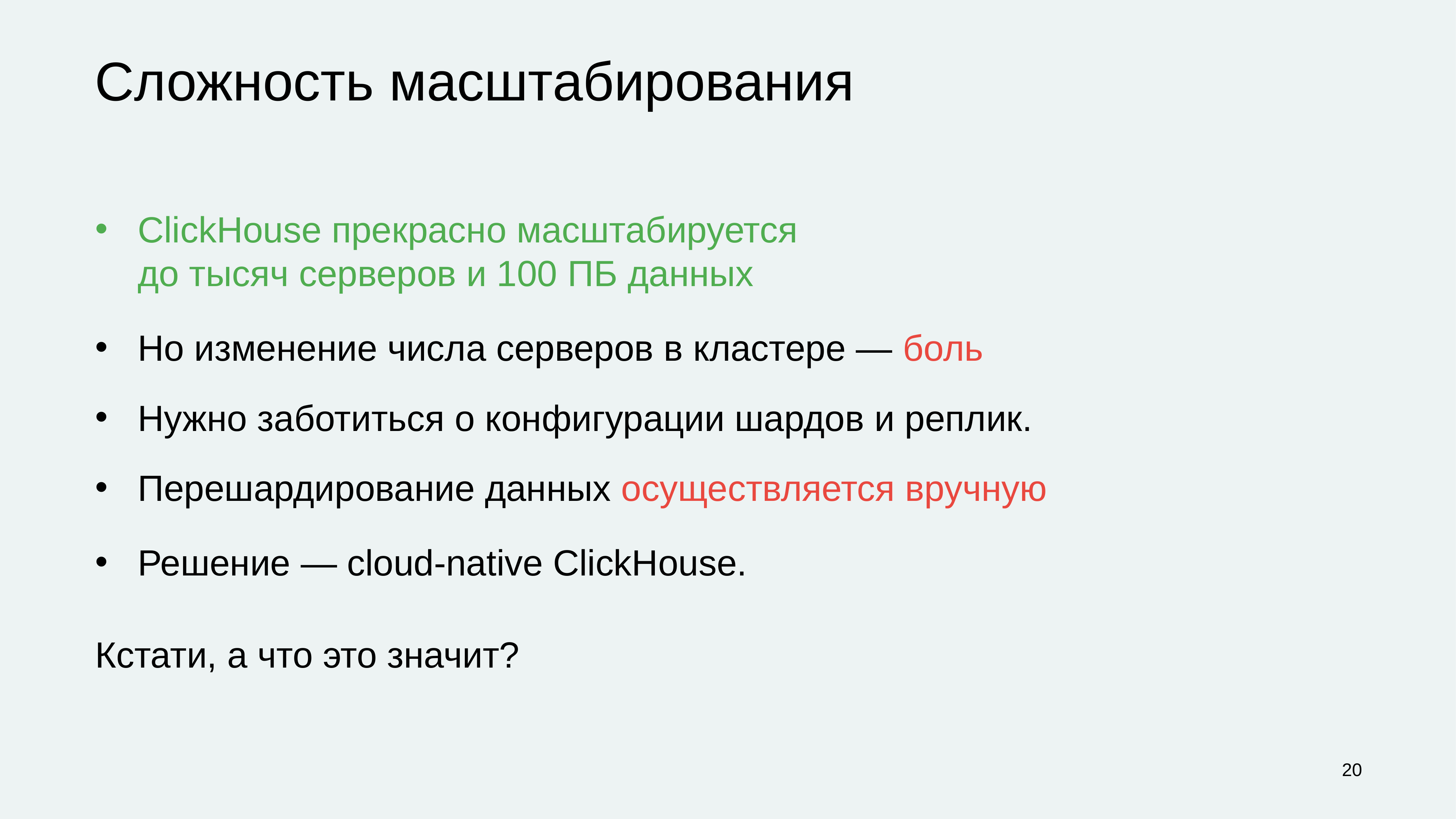

# Сложность масштабирования
ClickHouse прекрасно масштабируется
до тысяч серверов и 100 ПБ данных

Но изменение числа серверов в кластере — боль
Нужно заботиться о конфигурации шардов и реплик.
Перешардирование данных осуществляется вручную

Решение — cloud-native ClickHouse.
Кстати, а что это значит?
20